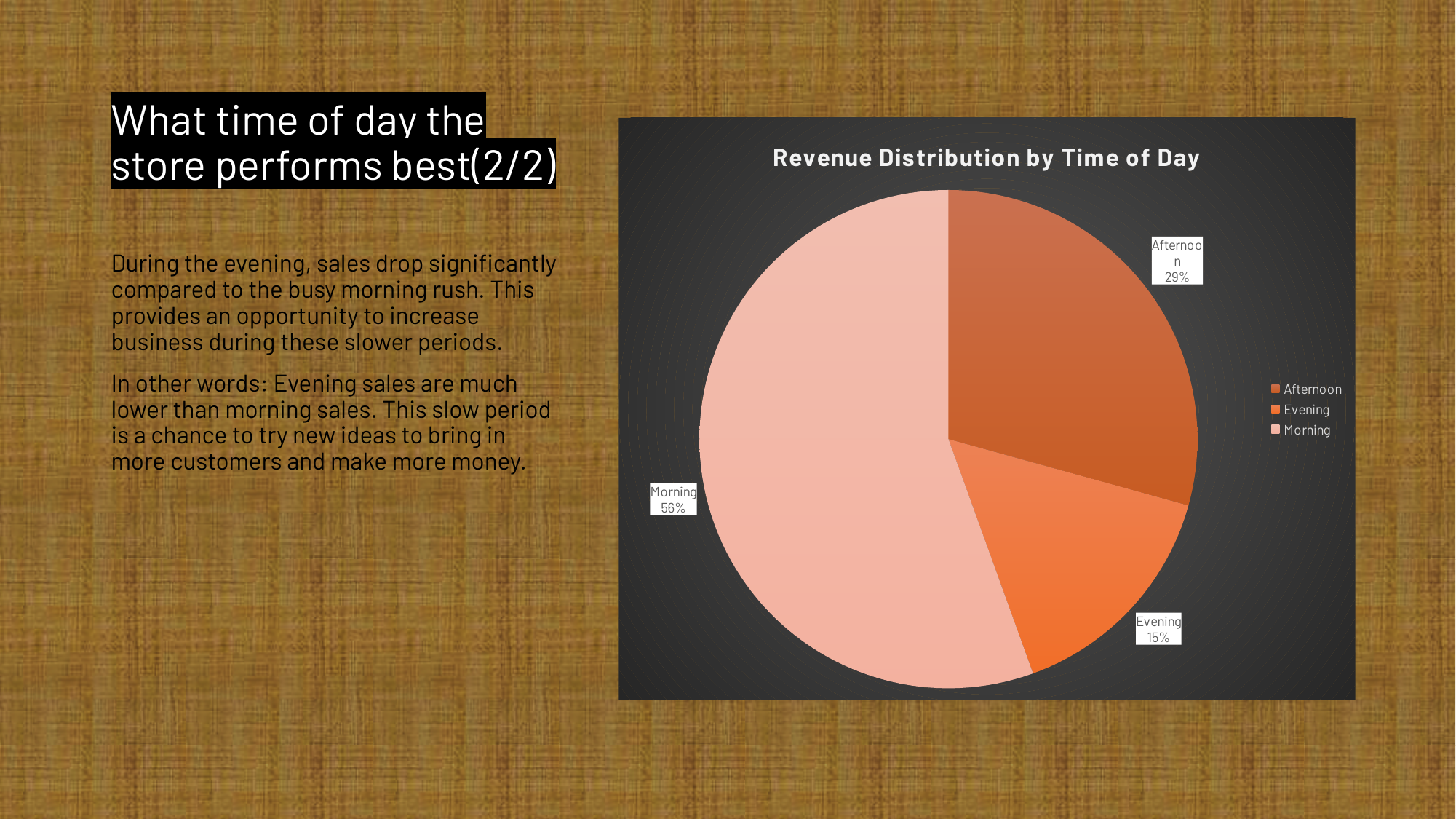

# What time of day the store performs best(2/2)

### Chart: Revenue Distribution by Time of Day

| Category | Total |
|---|---|
| Afternoon | 203896.280000007 |
| Evening | 105742.22999999921 |
| Morning | 386471.06999999547 |
During the evening, sales drop significantly compared to the busy morning rush. This provides an opportunity to increase business during these slower periods.
In other words: Evening sales are much lower than morning sales. This slow period is a chance to try new ideas to bring in more customers and make more money.